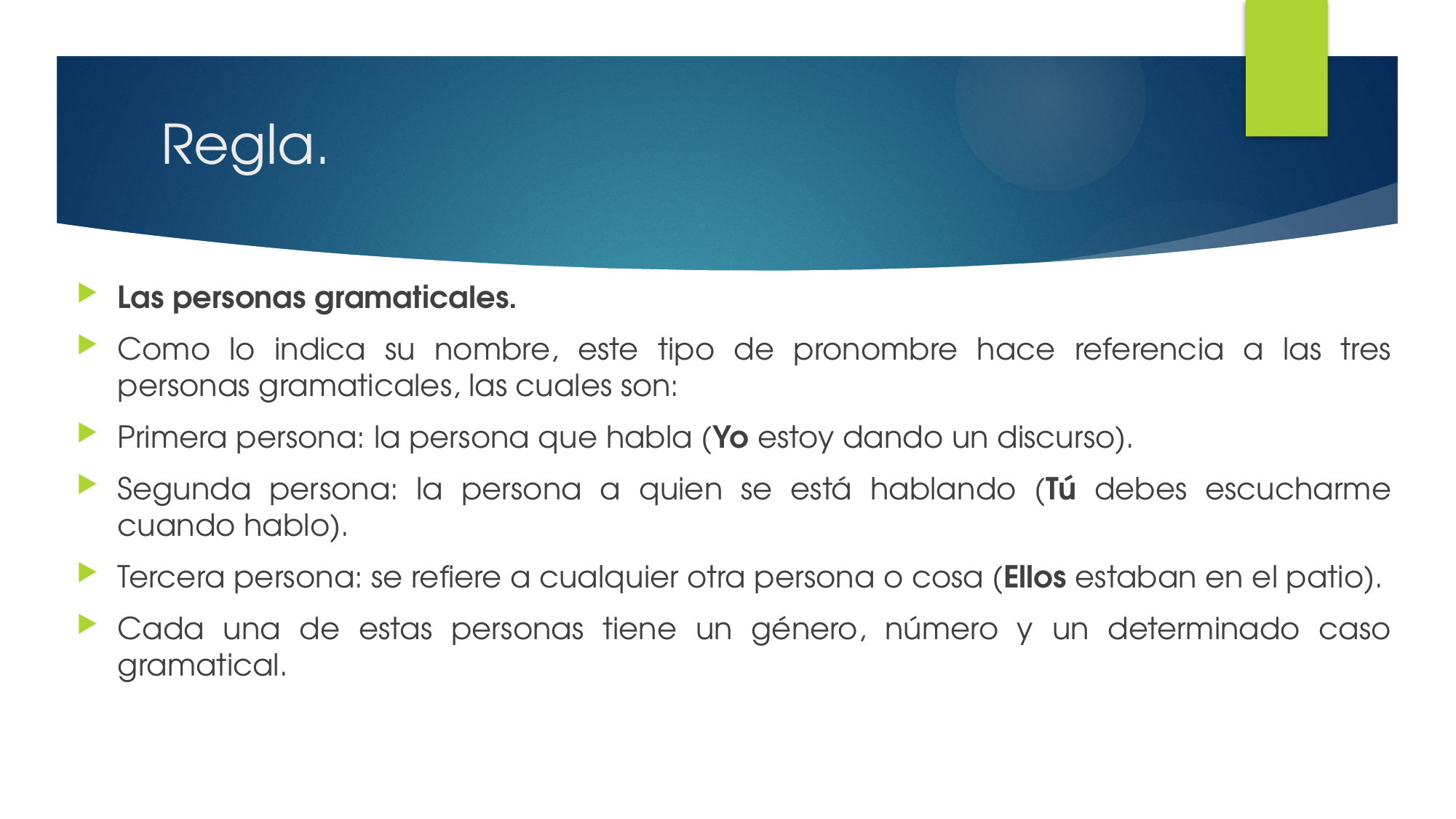

# Regla.
Las personas gramaticales.
Como lo indica su nombre, este tipo de pronombre hace referencia a las tres personas gramaticales, las cuales son:
Primera persona: la persona que habla (Yo estoy dando un discurso).
Segunda persona: la persona a quien se está hablando (Tú debes escucharme cuando hablo).
Tercera persona: se refiere a cualquier otra persona o cosa (Ellos estaban en el patio).
Cada una de estas personas tiene un género, número y un determinado caso gramatical.